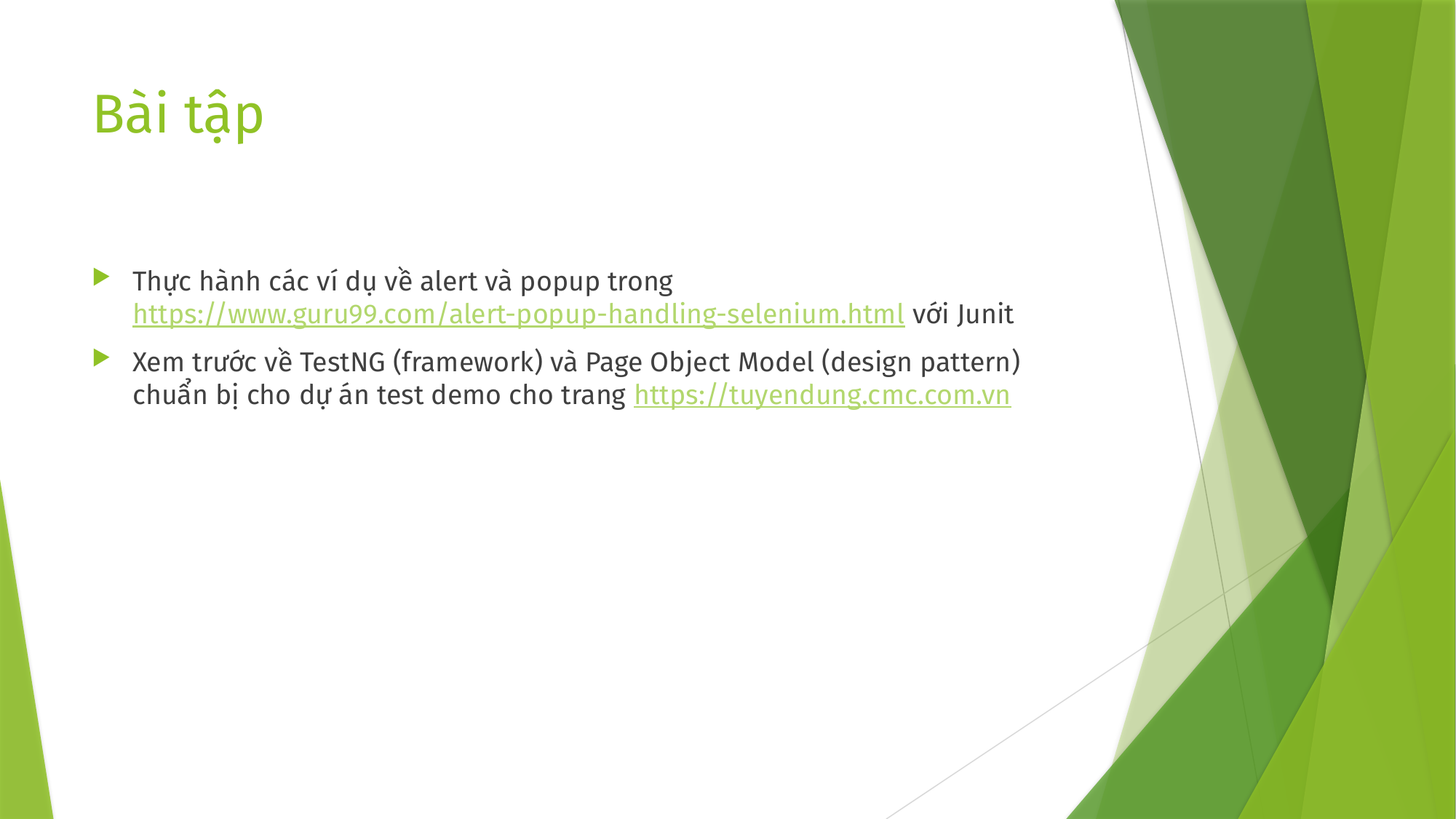

# Bài tập
Thực hành các ví dụ về alert và popup trong https://www.guru99.com/alert-popup-handling-selenium.html với Junit
Xem trước về TestNG (framework) và Page Object Model (design pattern) chuẩn bị cho dự án test demo cho trang https://tuyendung.cmc.com.vn